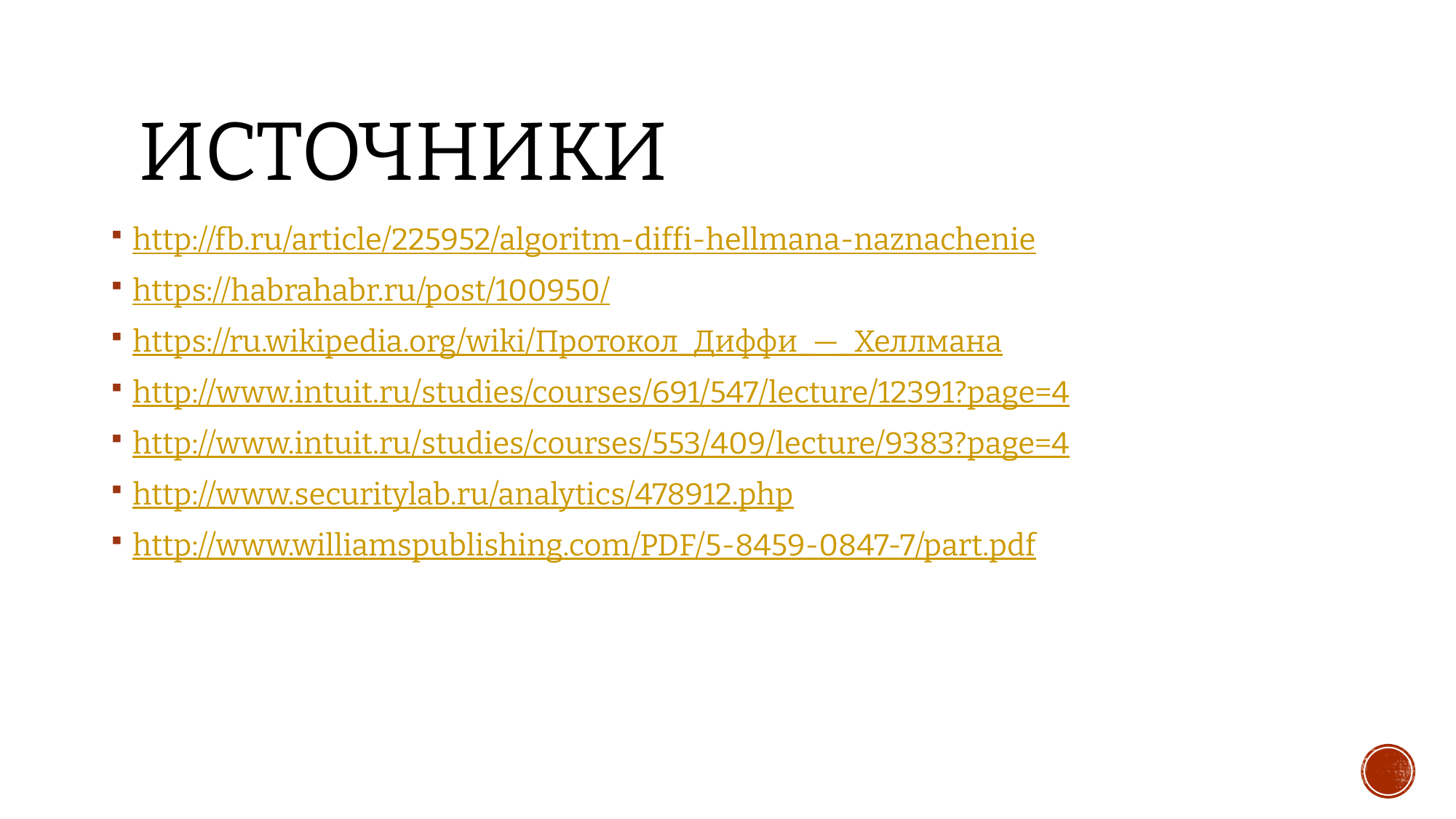

# Источники
http://fb.ru/article/225952/algoritm-diffi-hellmana-naznachenie
https://habrahabr.ru/post/100950/
https://ru.wikipedia.org/wiki/Протокол_Диффи_—_Хеллмана
http://www.intuit.ru/studies/courses/691/547/lecture/12391?page=4
http://www.intuit.ru/studies/courses/553/409/lecture/9383?page=4
http://www.securitylab.ru/analytics/478912.php
http://www.williamspublishing.com/PDF/5-8459-0847-7/part.pdf